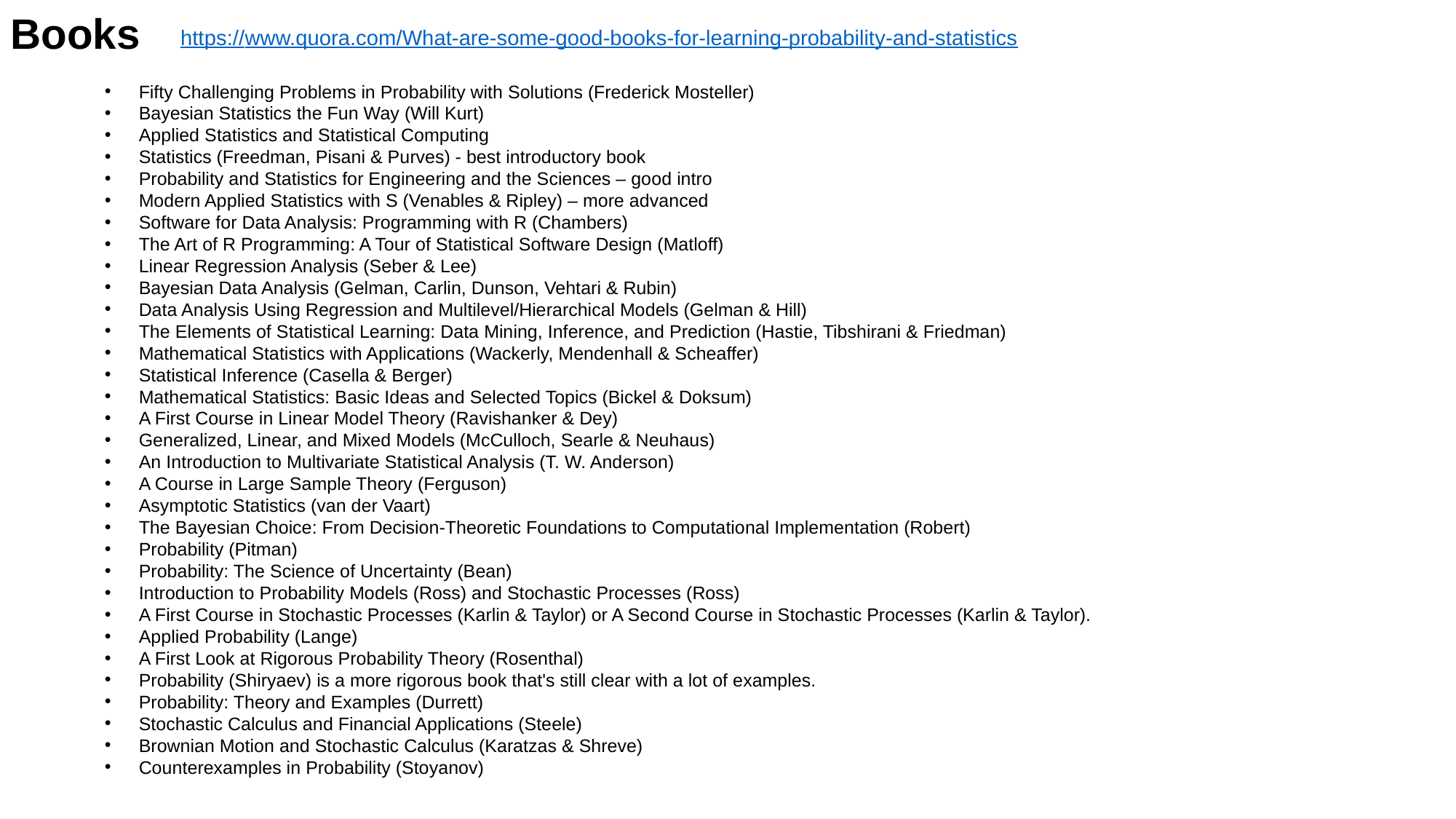

Books
https://www.quora.com/What-are-some-good-books-for-learning-probability-and-statistics
Fifty Challenging Problems in Probability with Solutions (Frederick Mosteller)
Bayesian Statistics the Fun Way (Will Kurt)
Applied Statistics and Statistical Computing
Statistics (Freedman, Pisani & Purves) - best introductory book
Probability and Statistics for Engineering and the Sciences – good intro
Modern Applied Statistics with S (Venables & Ripley) – more advanced
Software for Data Analysis: Programming with R (Chambers)
The Art of R Programming: A Tour of Statistical Software Design (Matloff)
Linear Regression Analysis (Seber & Lee)
Bayesian Data Analysis (Gelman, Carlin, Dunson, Vehtari & Rubin)
Data Analysis Using Regression and Multilevel/Hierarchical Models (Gelman & Hill)
The Elements of Statistical Learning: Data Mining, Inference, and Prediction (Hastie, Tibshirani & Friedman)
Mathematical Statistics with Applications (Wackerly, Mendenhall & Scheaffer)
Statistical Inference (Casella & Berger)
Mathematical Statistics: Basic Ideas and Selected Topics (Bickel & Doksum)
A First Course in Linear Model Theory (Ravishanker & Dey)
Generalized, Linear, and Mixed Models (McCulloch, Searle & Neuhaus)
An Introduction to Multivariate Statistical Analysis (T. W. Anderson)
A Course in Large Sample Theory (Ferguson)
Asymptotic Statistics (van der Vaart)
The Bayesian Choice: From Decision-Theoretic Foundations to Computational Implementation (Robert)
Probability (Pitman)
Probability: The Science of Uncertainty (Bean)
Introduction to Probability Models (Ross) and Stochastic Processes (Ross)
A First Course in Stochastic Processes (Karlin & Taylor) or A Second Course in Stochastic Processes (Karlin & Taylor).
Applied Probability (Lange)
A First Look at Rigorous Probability Theory (Rosenthal)
Probability (Shiryaev) is a more rigorous book that's still clear with a lot of examples.
Probability: Theory and Examples (Durrett)
Stochastic Calculus and Financial Applications (Steele)
Brownian Motion and Stochastic Calculus (Karatzas & Shreve)
Counterexamples in Probability (Stoyanov)